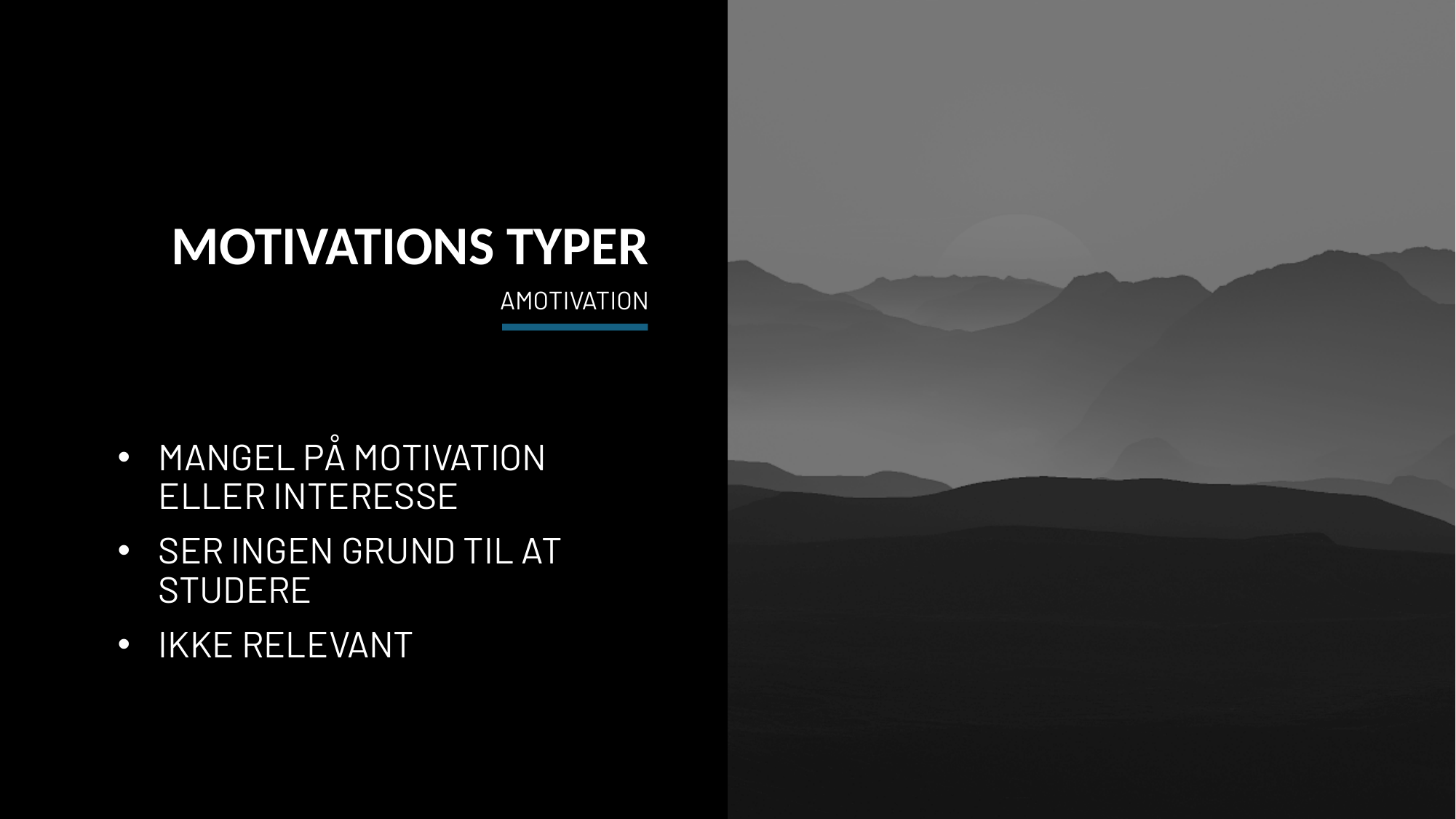

MOTIVATIONS TYPER
# AMOTIVATION

MANGEL PÅ MOTIVATION ELLER INTERESSE
SER INGEN GRUND TIL AT STUDERE
IKKE RELEVANT